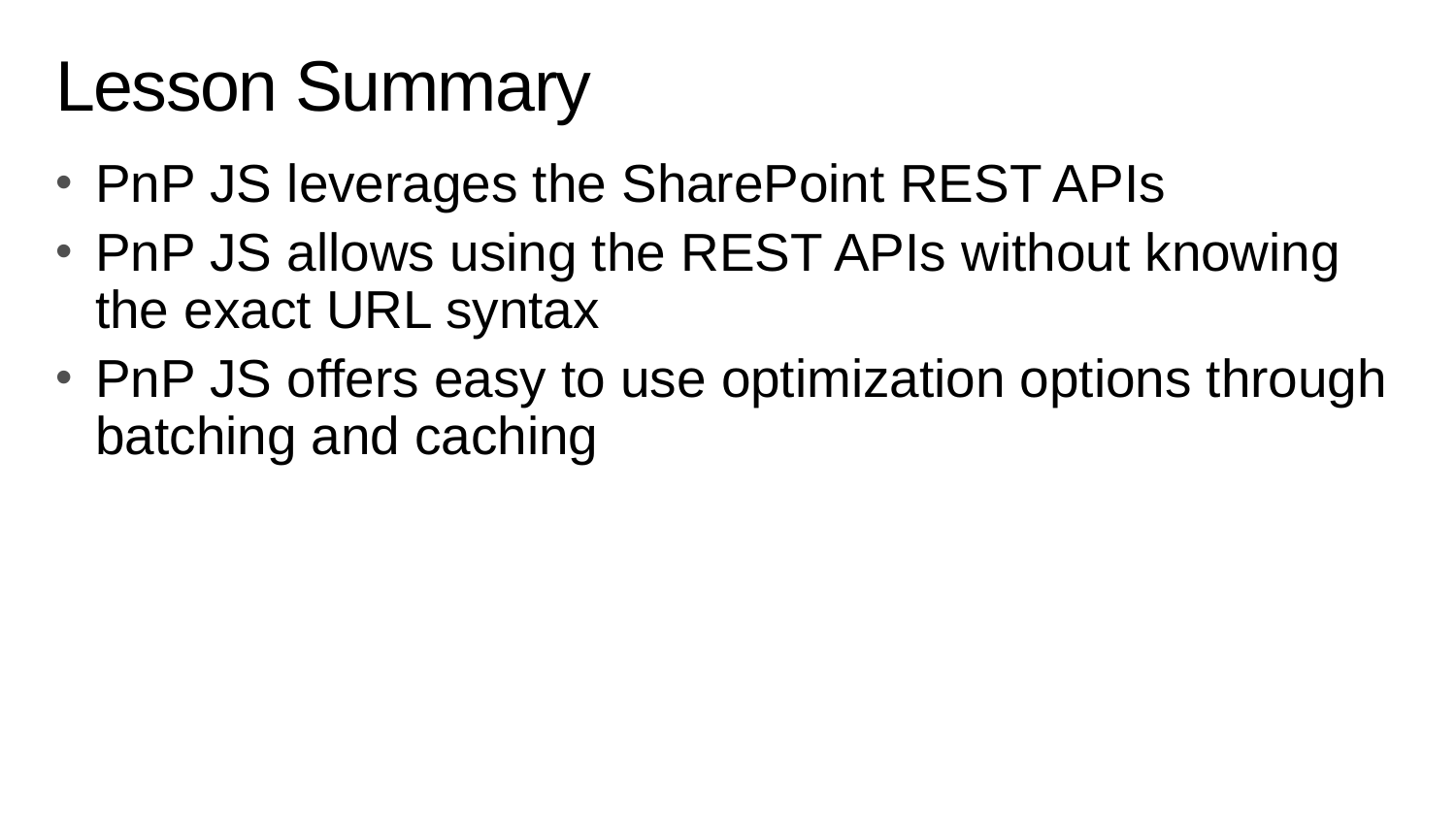

# Lesson Summary
PnP JS leverages the SharePoint REST APIs
PnP JS allows using the REST APIs without knowing the exact URL syntax
PnP JS offers easy to use optimization options through batching and caching